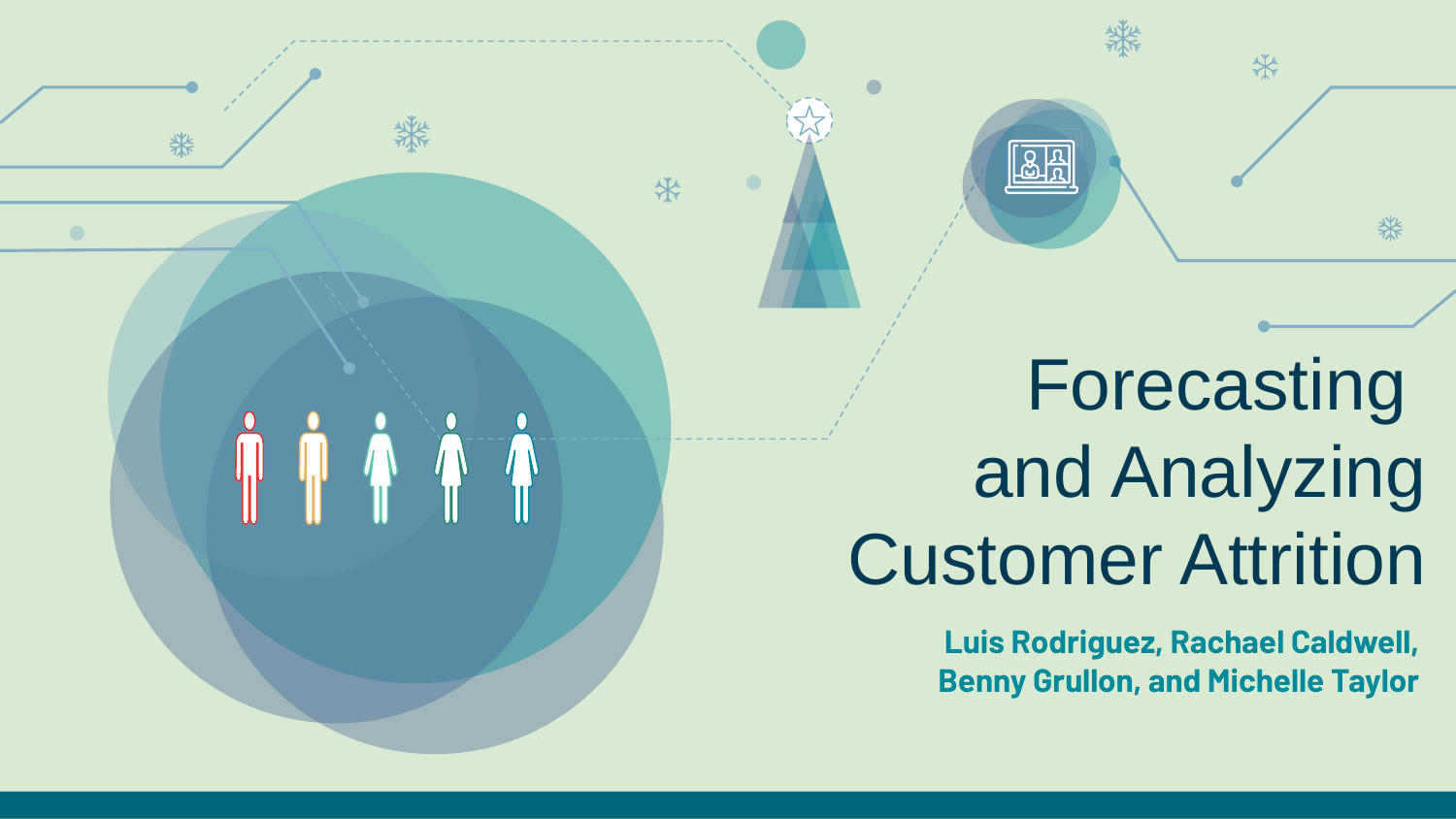

# Forecasting
and Analyzing Customer Attrition

Luis Rodriguez, Rachael Caldwell,
Benny Grullon, and Michelle Taylor